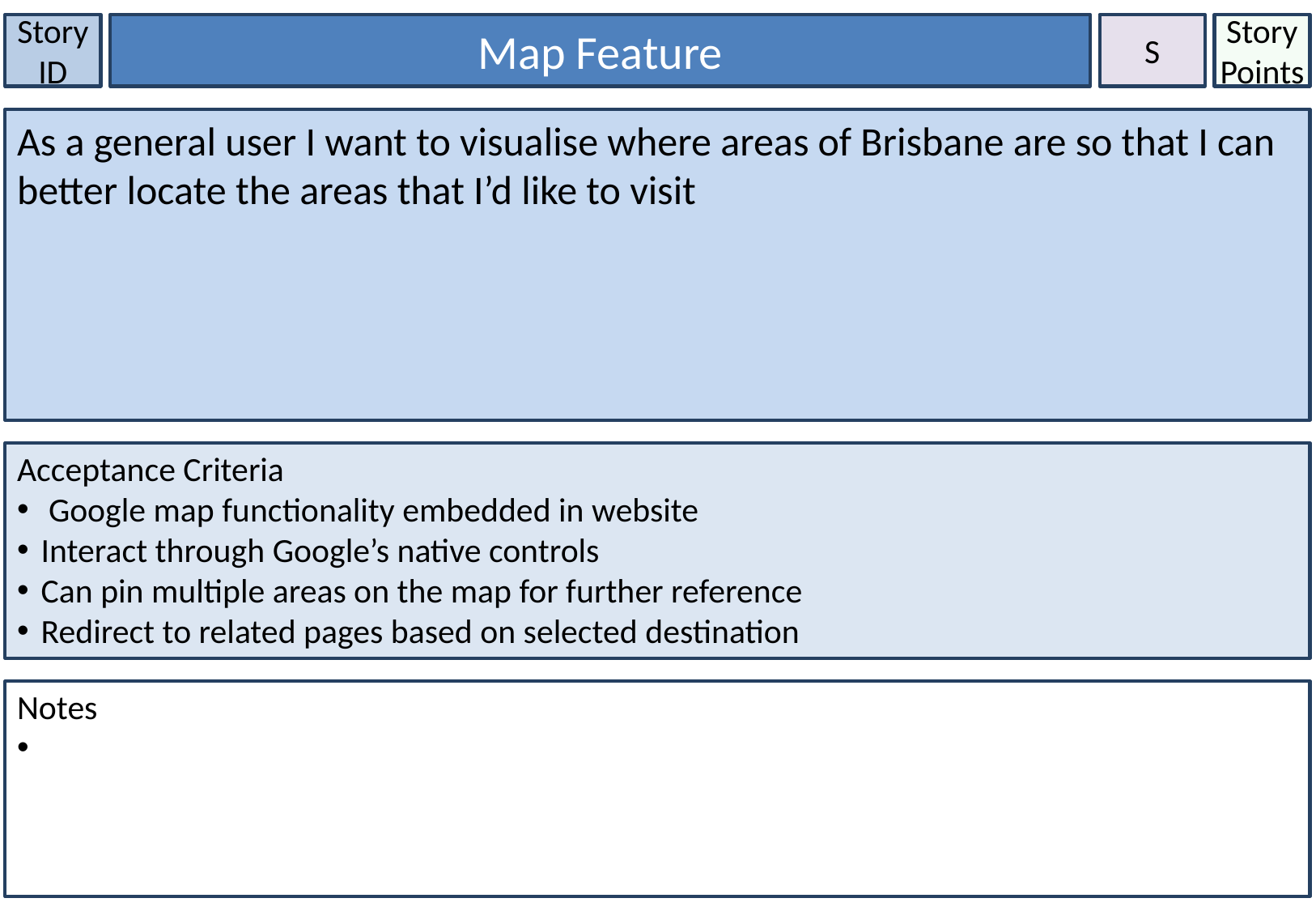

Story ID
Map Feature
S
Story Points
As a general user I want to visualise where areas of Brisbane are so that I can better locate the areas that I’d like to visit
Acceptance Criteria
 Google map functionality embedded in website
Interact through Google’s native controls
Can pin multiple areas on the map for further reference
Redirect to related pages based on selected destination
Notes